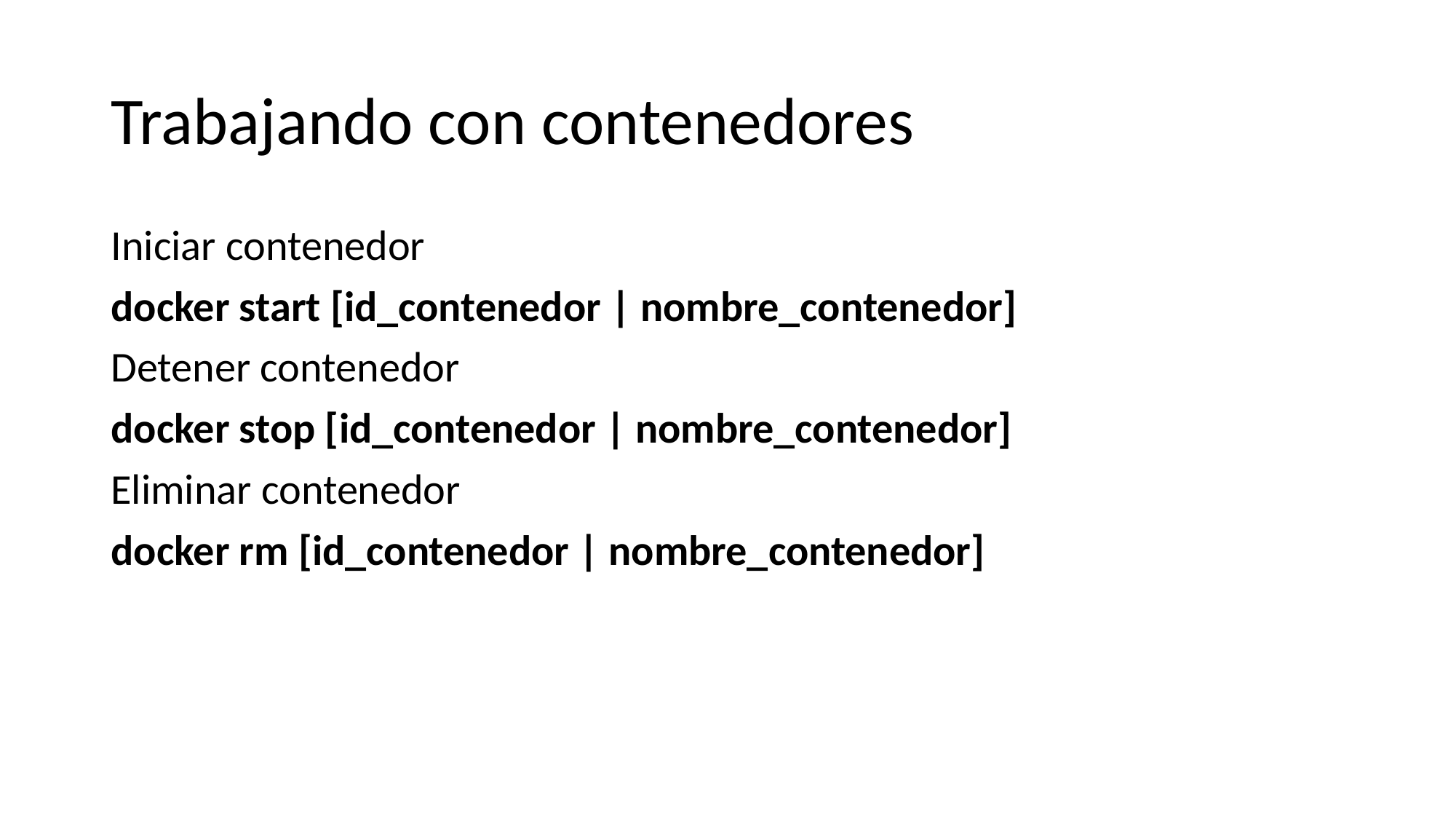

# Trabajando con contenedores
Iniciar contenedor
docker start [id_contenedor | nombre_contenedor]
Detener contenedor
docker stop [id_contenedor | nombre_contenedor]
Eliminar contenedor
docker rm [id_contenedor | nombre_contenedor]